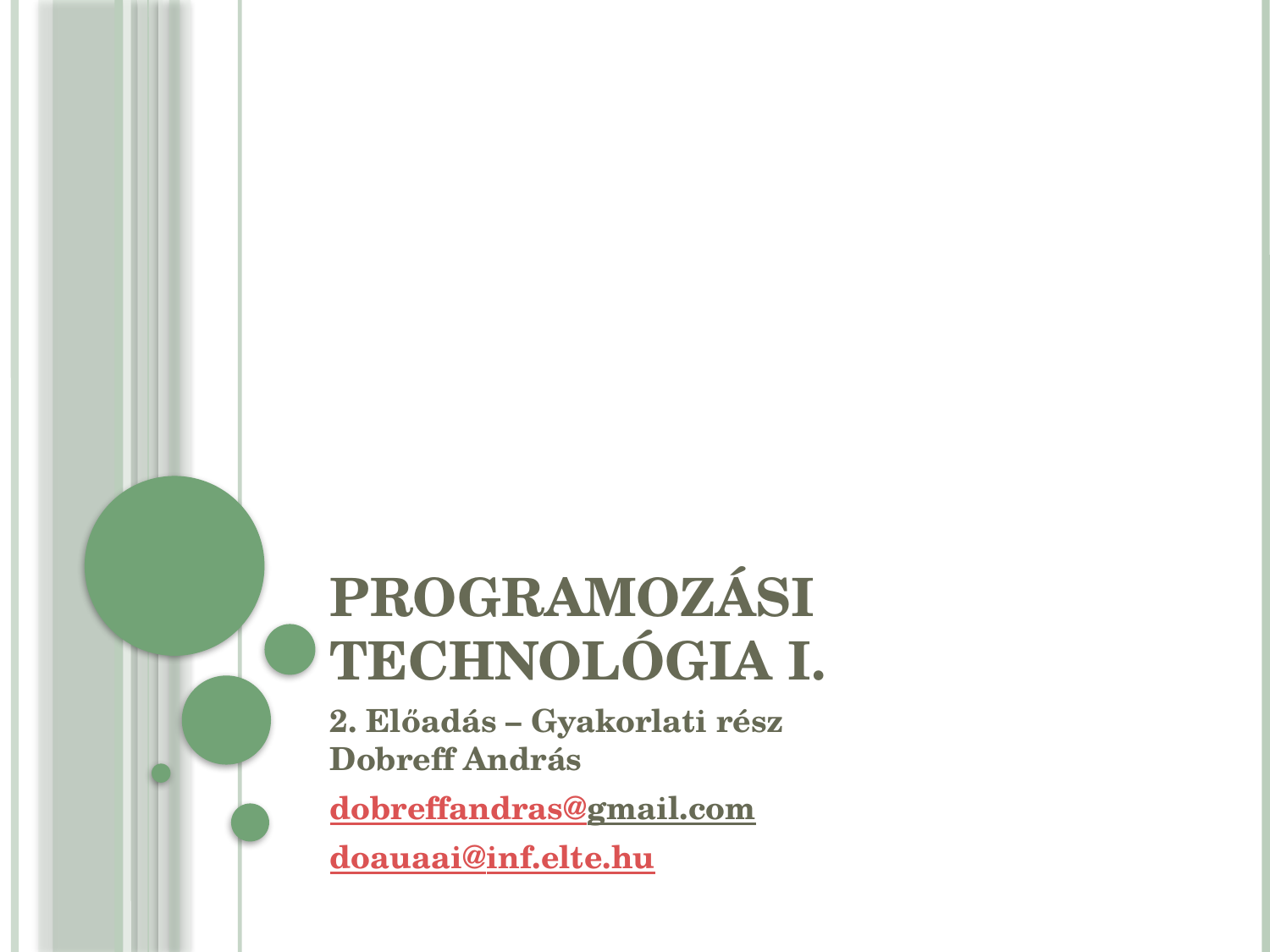

# Programozási technológia I.
2. Előadás – Gyakorlati rész
Dobreff András
dobreffandras@gmail.com
doauaai@inf.elte.hu